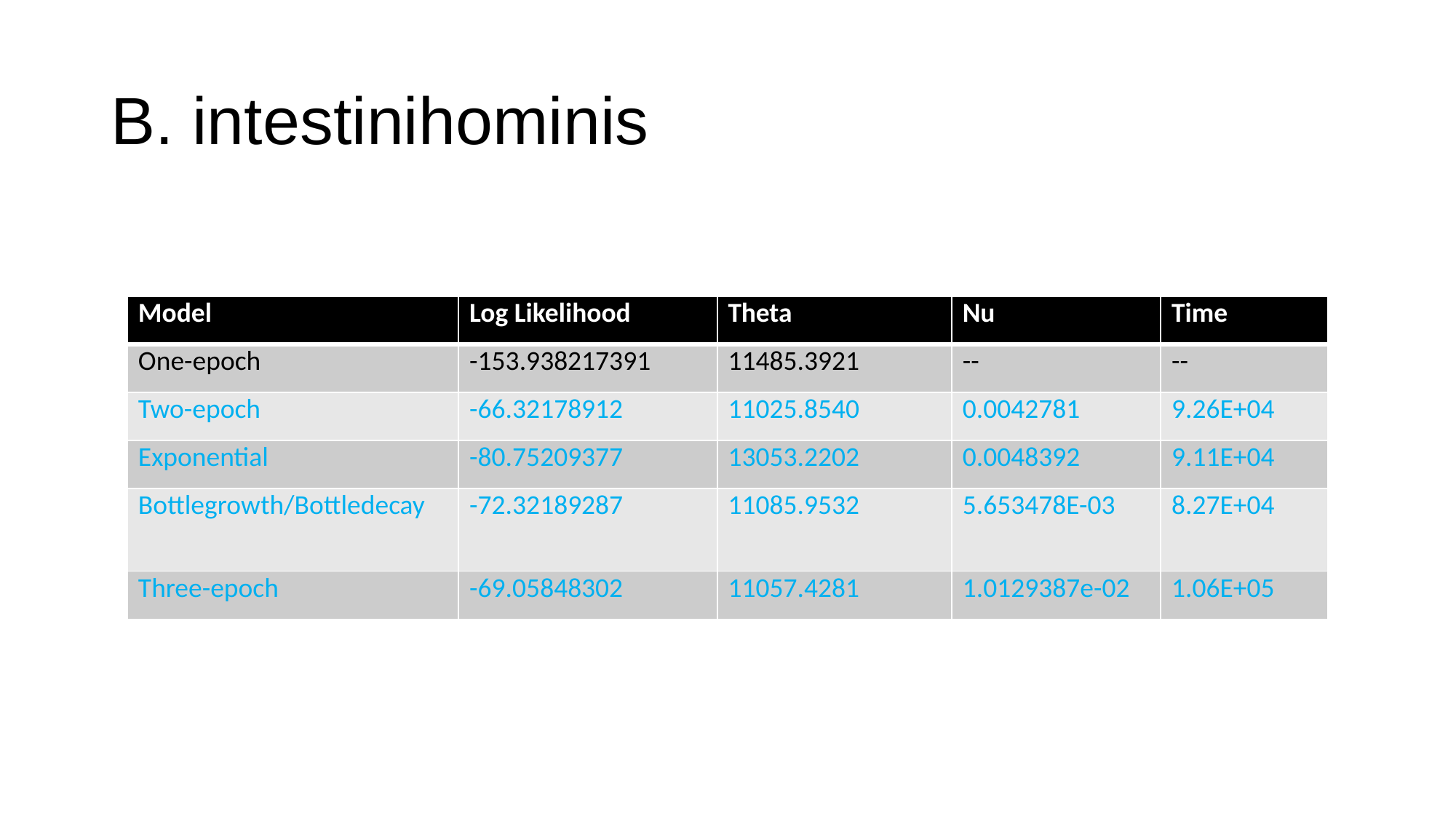

# B. intestinihominis
| Model | Log Likelihood | Theta | Nu | Time |
| --- | --- | --- | --- | --- |
| One-epoch | -153.938217391 | 11485.3921 | -- | -- |
| Two-epoch | -66.32178912 | 11025.8540 | 0.0042781 | 9.26E+04 |
| Exponential | -80.75209377 | 13053.2202 | 0.0048392 | 9.11E+04 |
| Bottlegrowth/Bottledecay | -72.32189287 | 11085.9532 | 5.653478E-03 | 8.27E+04 |
| Three-epoch | -69.05848302 | 11057.4281 | 1.0129387e-02 | 1.06E+05 |